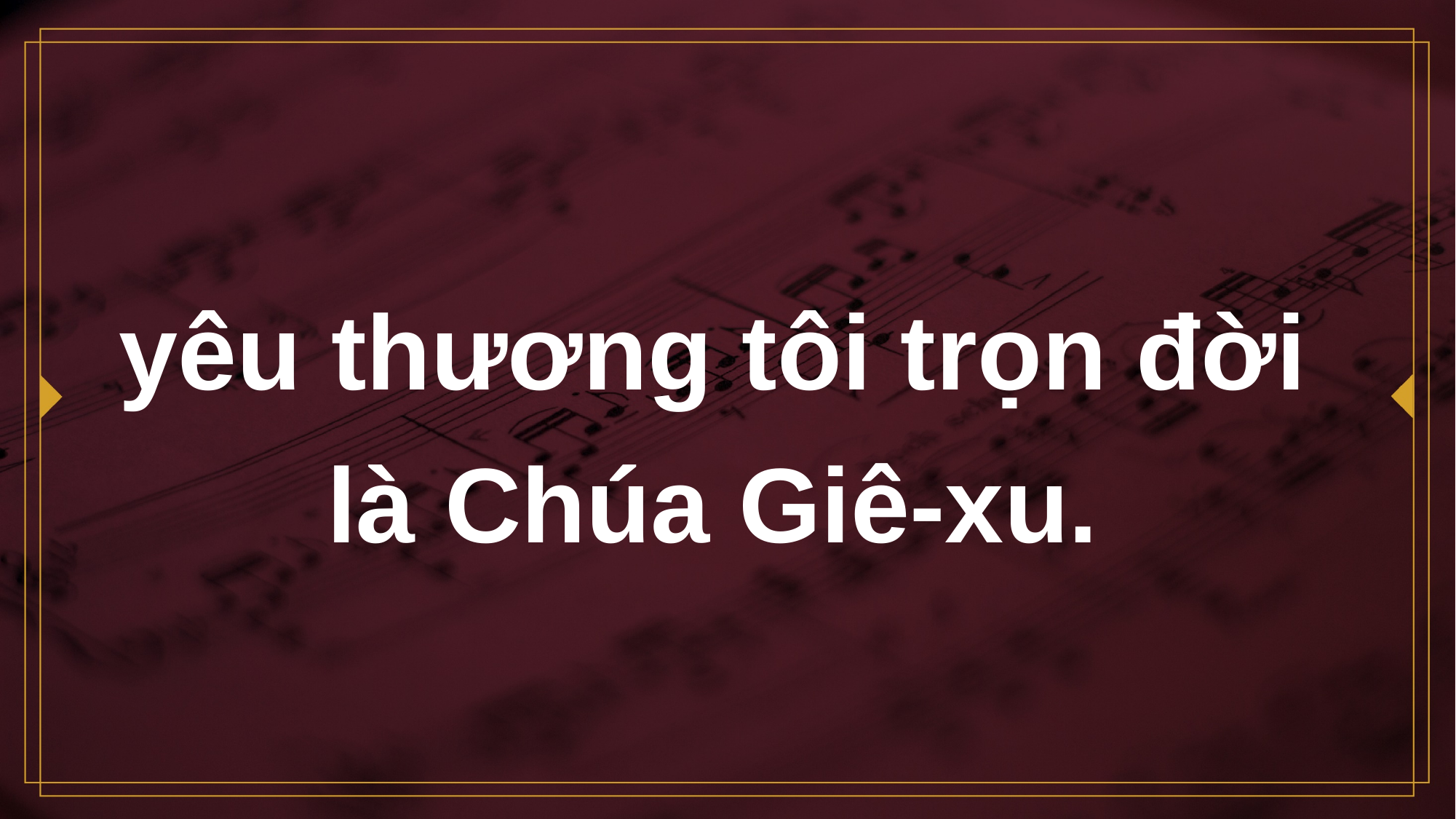

# yêu thương tôi trọn đời là Chúa Giê-xu.